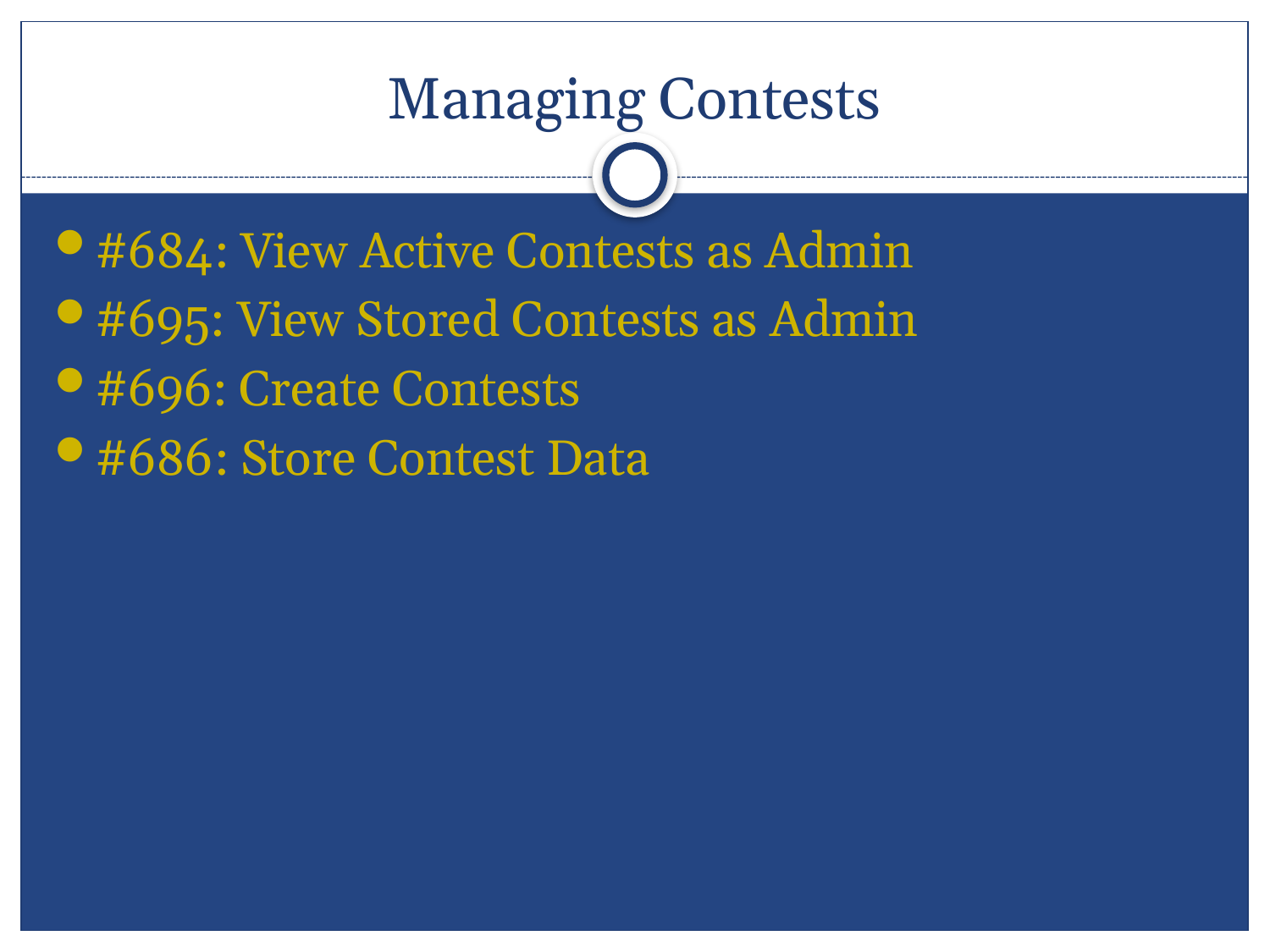

# Managing Contests
#684: View Active Contests as Admin
#695: View Stored Contests as Admin
#696: Create Contests
#686: Store Contest Data